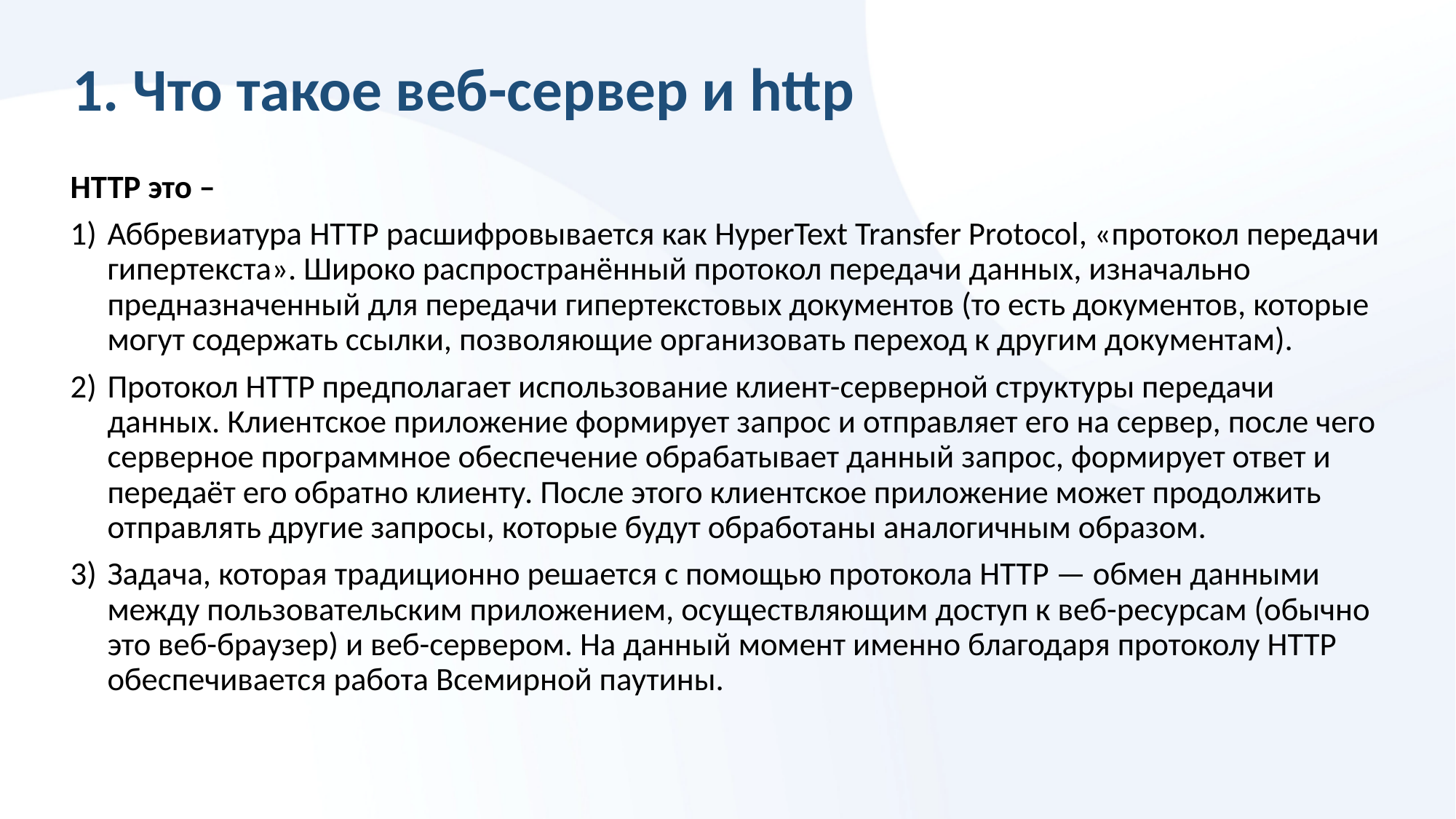

# 1. Что такое веб-сервер и http
HTTP это –
Аббревиатура HTTP расшифровывается как HyperText Transfer Protocol, «протокол передачи гипертекста». Широко распространённый протокол передачи данных, изначально предназначенный для передачи гипертекстовых документов (то есть документов, которые могут содержать ссылки, позволяющие организовать переход к другим документам).
Протокол HTTP предполагает использование клиент-серверной структуры передачи данных. Клиентское приложение формирует запрос и отправляет его на сервер, после чего серверное программное обеспечение обрабатывает данный запрос, формирует ответ и передаёт его обратно клиенту. После этого клиентское приложение может продолжить отправлять другие запросы, которые будут обработаны аналогичным образом.
Задача, которая традиционно решается с помощью протокола HTTP — обмен данными между пользовательским приложением, осуществляющим доступ к веб-ресурсам (обычно это веб-браузер) и веб-сервером. На данный момент именно благодаря протоколу HTTP обеспечивается работа Всемирной паутины.